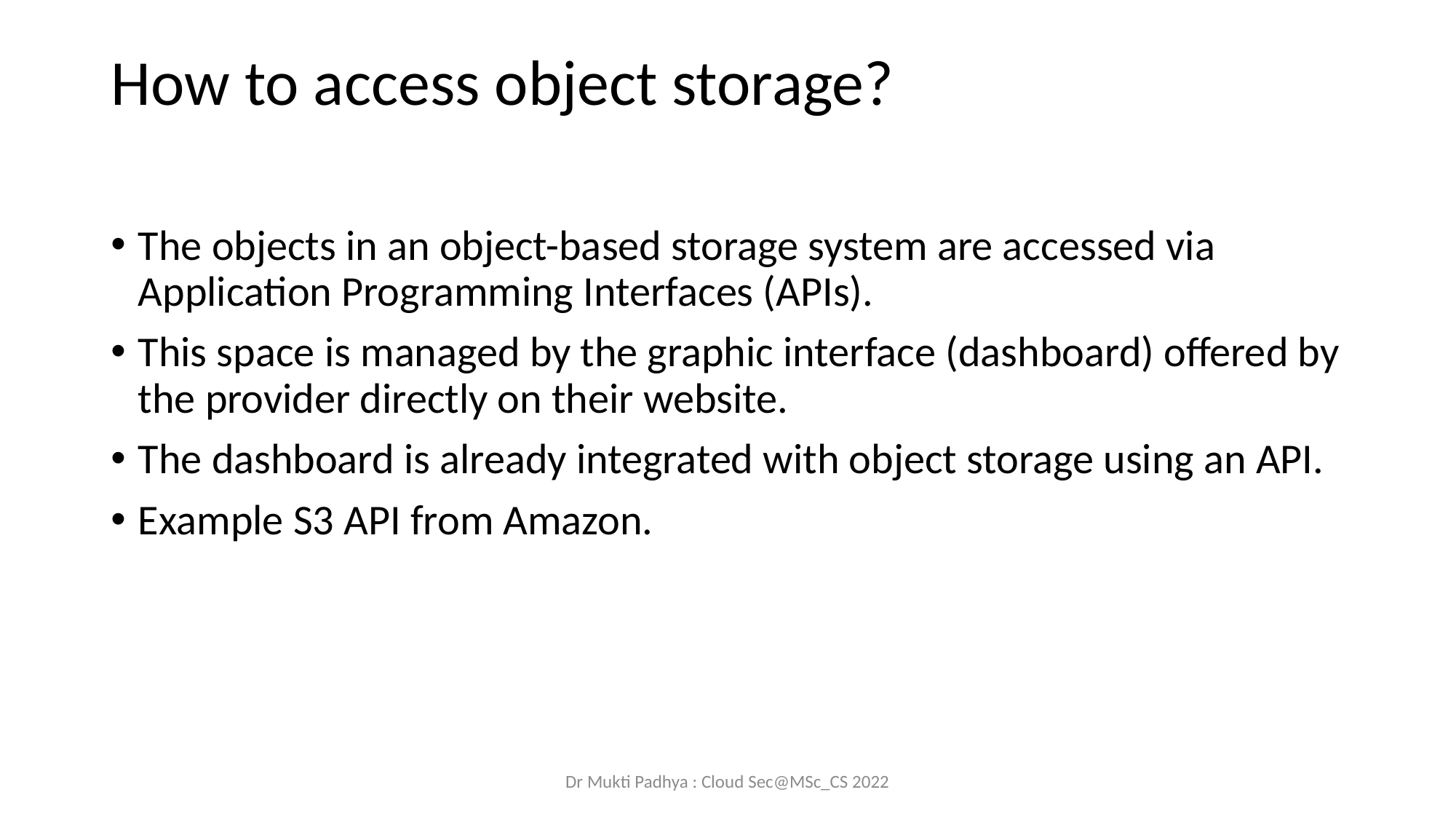

# How to access object storage?
The objects in an object-based storage system are accessed via Application Programming Interfaces (APIs).
This space is managed by the graphic interface (dashboard) offered by the provider directly on their website.
The dashboard is already integrated with object storage using an API.
Example S3 API from Amazon.

Dr Mukti Padhya : Cloud Sec@MSc_CS 2022
12